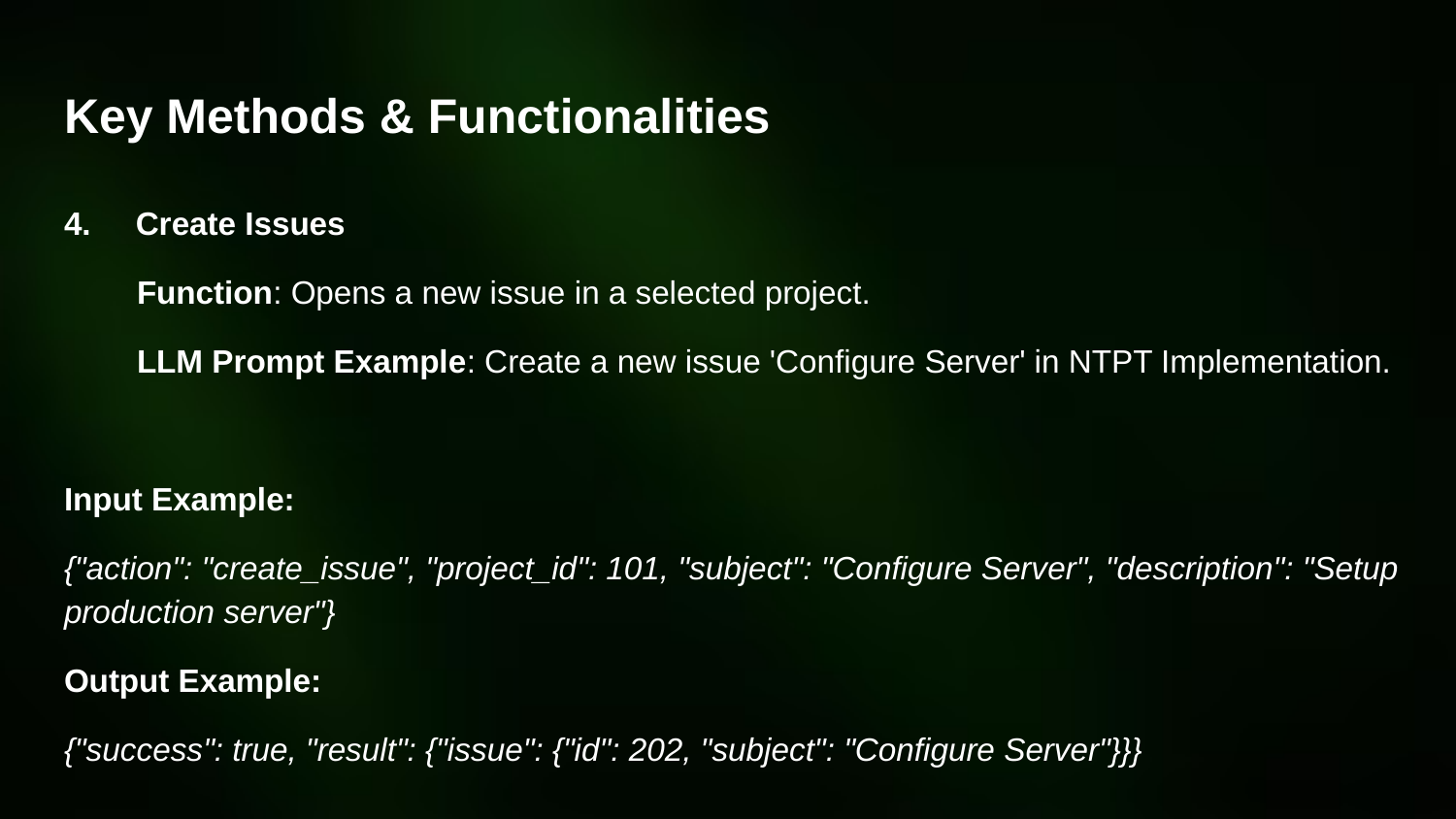

# Key Methods & Functionalities
4.     Create Issues
Function: Opens a new issue in a selected project.
LLM Prompt Example: Create a new issue 'Configure Server' in NTPT Implementation.

Input Example:
{"action": "create_issue", "project_id": 101, "subject": "Configure Server", "description": "Setup production server"}
Output Example:
{"success": true, "result": {"issue": {"id": 202, "subject": "Configure Server"}}}